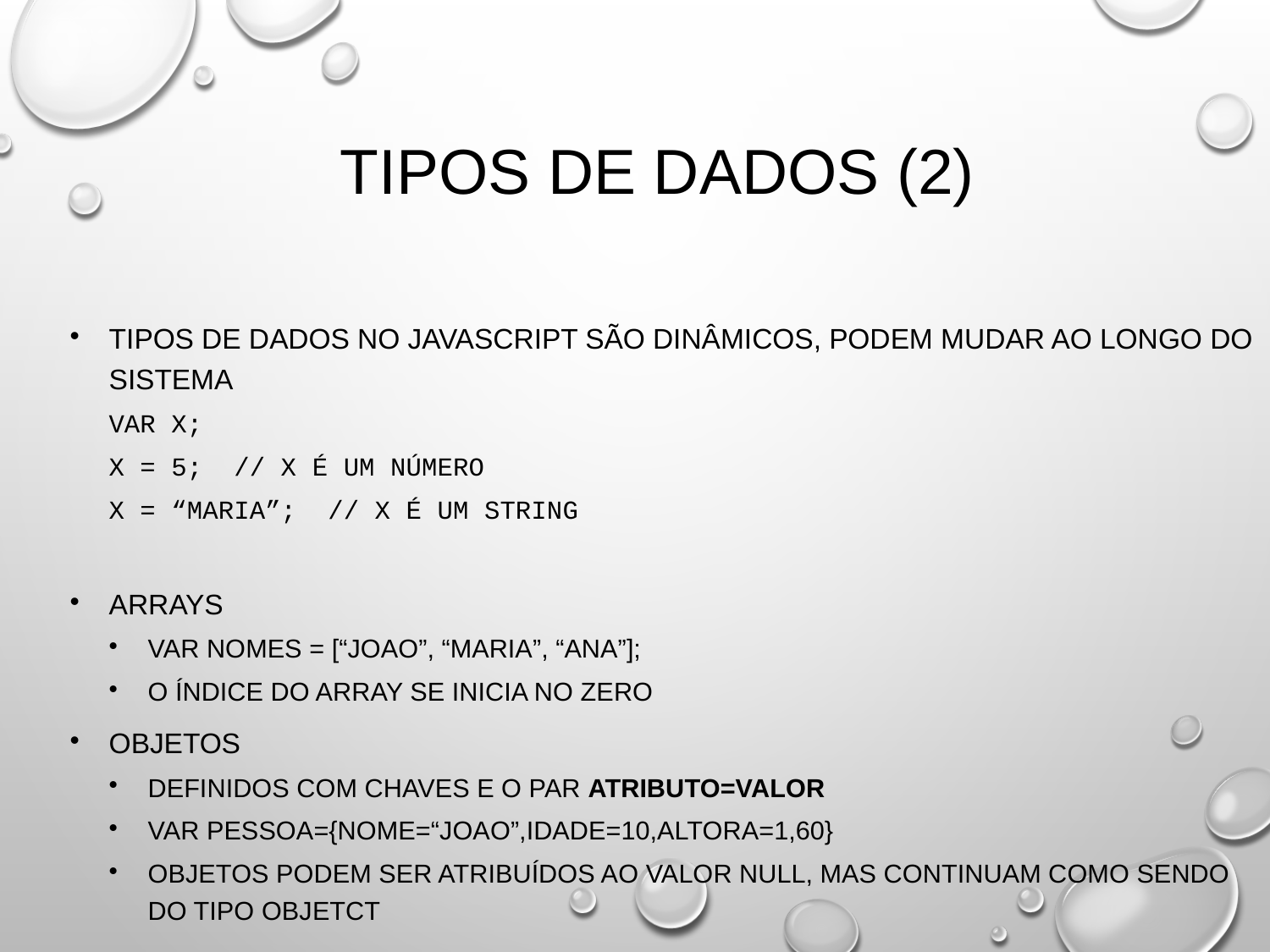

# Tipos de dados (2)
Tipos de dados no JavaScript são dinâmicos, podem mudar ao longo do sistema
Var x;
X = 5;  // x é um número
X = “maria”;  // x é um string

Arrays
Var nomes = [“joao”, “maria”, “ana”];
O índice do array se inicia no zero
Objetos
Definidos com chaves e o par atributo=valor
Var pessoa={nome=“joao”,idade=10,altora=1,60}
Objetos podem ser atribuídos ao valor null, mas continuam como sendo do tipo Objetct